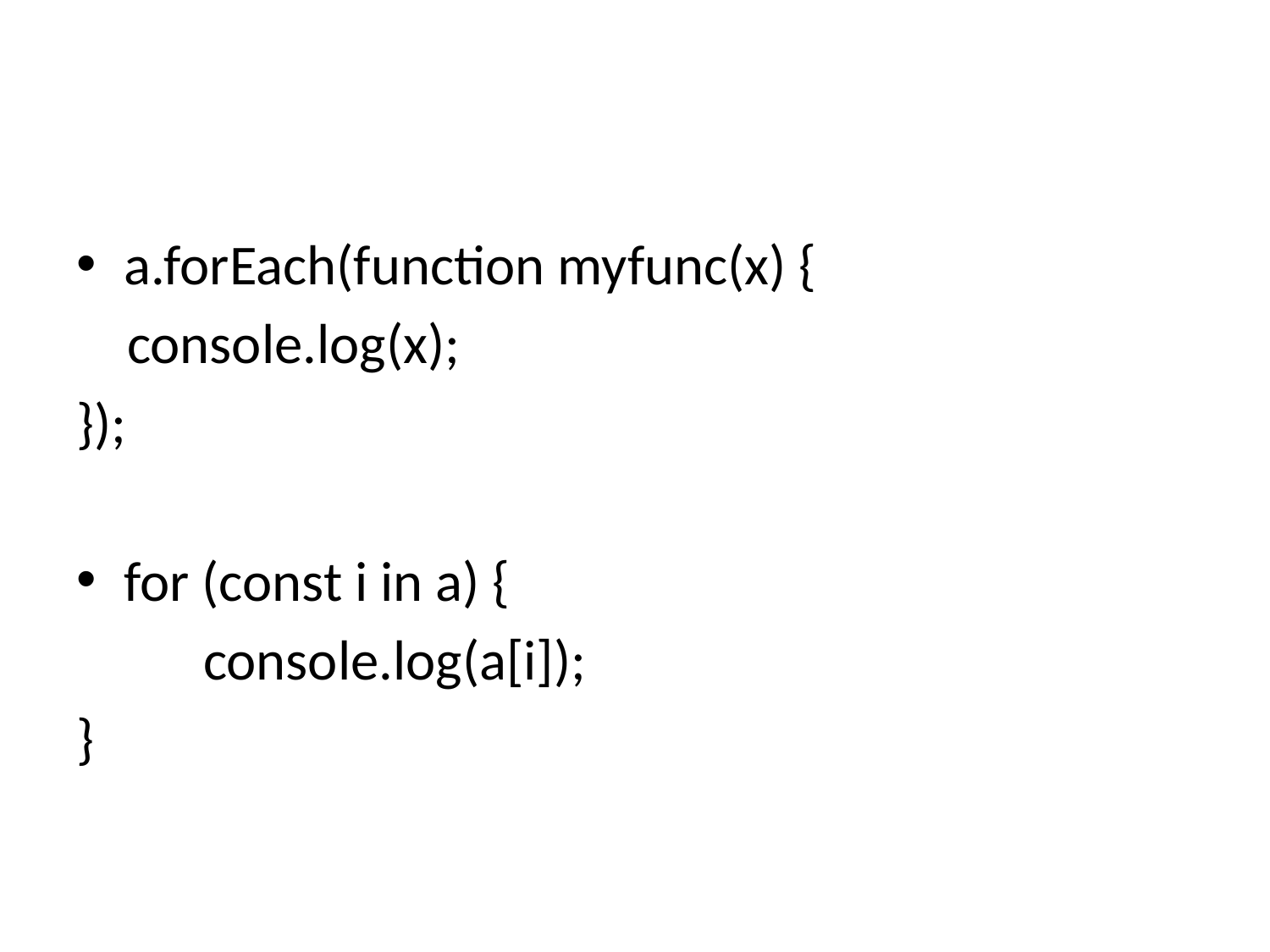

#
a.forEach(function myfunc(x) {
    console.log(x);
});

for (const i in a) {
  	console.log(a[i]);
}